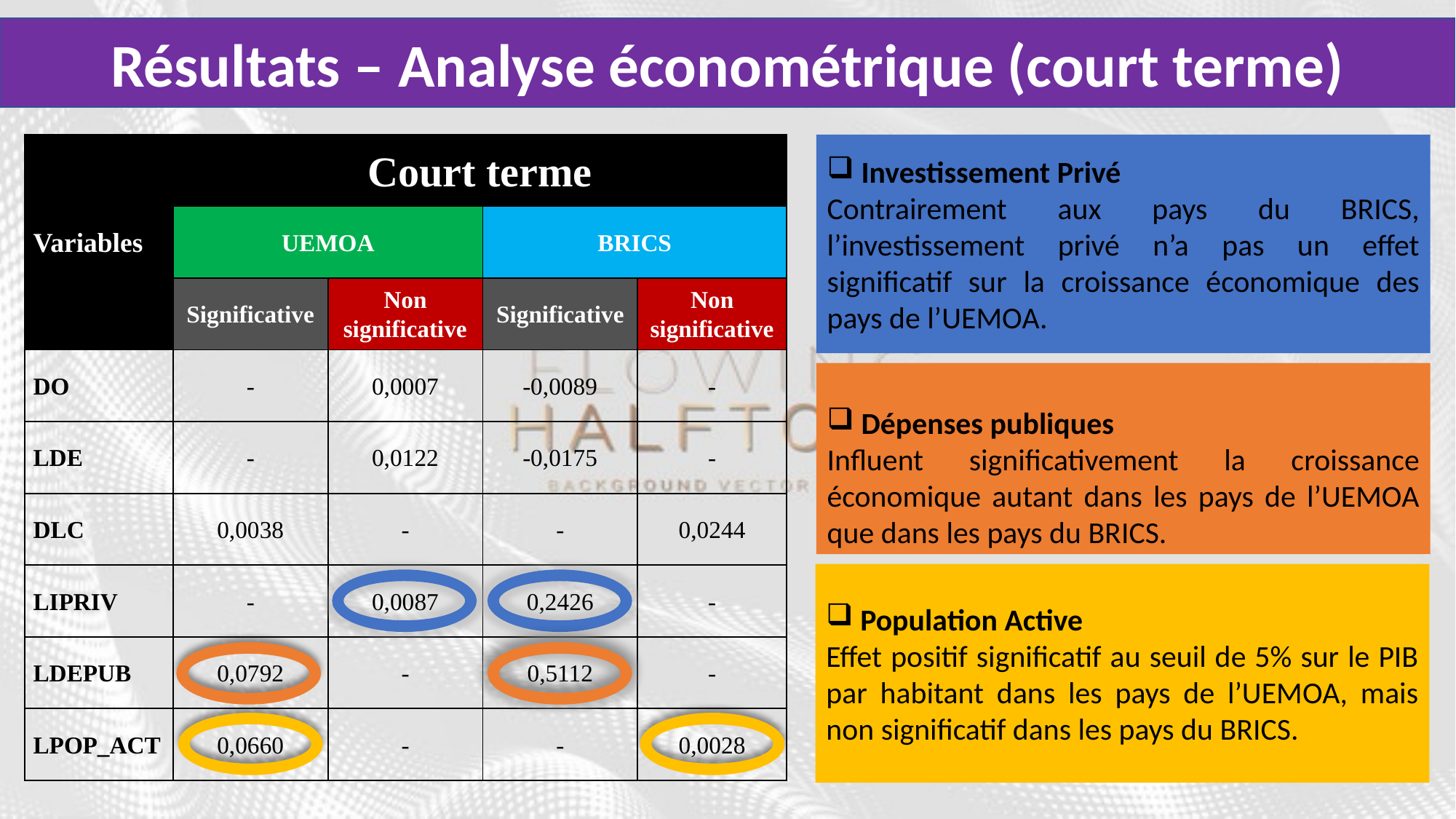

Résultats – Analyse économétrique (court terme)
| Variables | Court terme |  |  |  |
| --- | --- | --- | --- | --- |
|  | UEMOA |  | BRICS |  |
|  | Significative | Non significative | Significative | Non significative |
| DO | - | 0,0007 | -0,0089 | - |
| LDE | - | 0,0122 | -0,0175 | - |
| DLC | 0,0038 | - | - | 0,0244 |
| LIPRIV | - | 0,0087 | 0,2426 | - |
| LDEPUB | 0,0792 | - | 0,5112 | - |
| LPOP\_ACT | 0,0660 | - | - | 0,0028 |
Investissement Privé
Contrairement aux pays du BRICS, l’investissement privé n’a pas un effet significatif sur la croissance économique des pays de l’UEMOA.

Dépenses publiques
Influent significativement la croissance économique autant dans les pays de l’UEMOA que dans les pays du BRICS.
Population Active
Effet positif significatif au seuil de 5% sur le PIB par habitant dans les pays de l’UEMOA, mais non significatif dans les pays du BRICS.